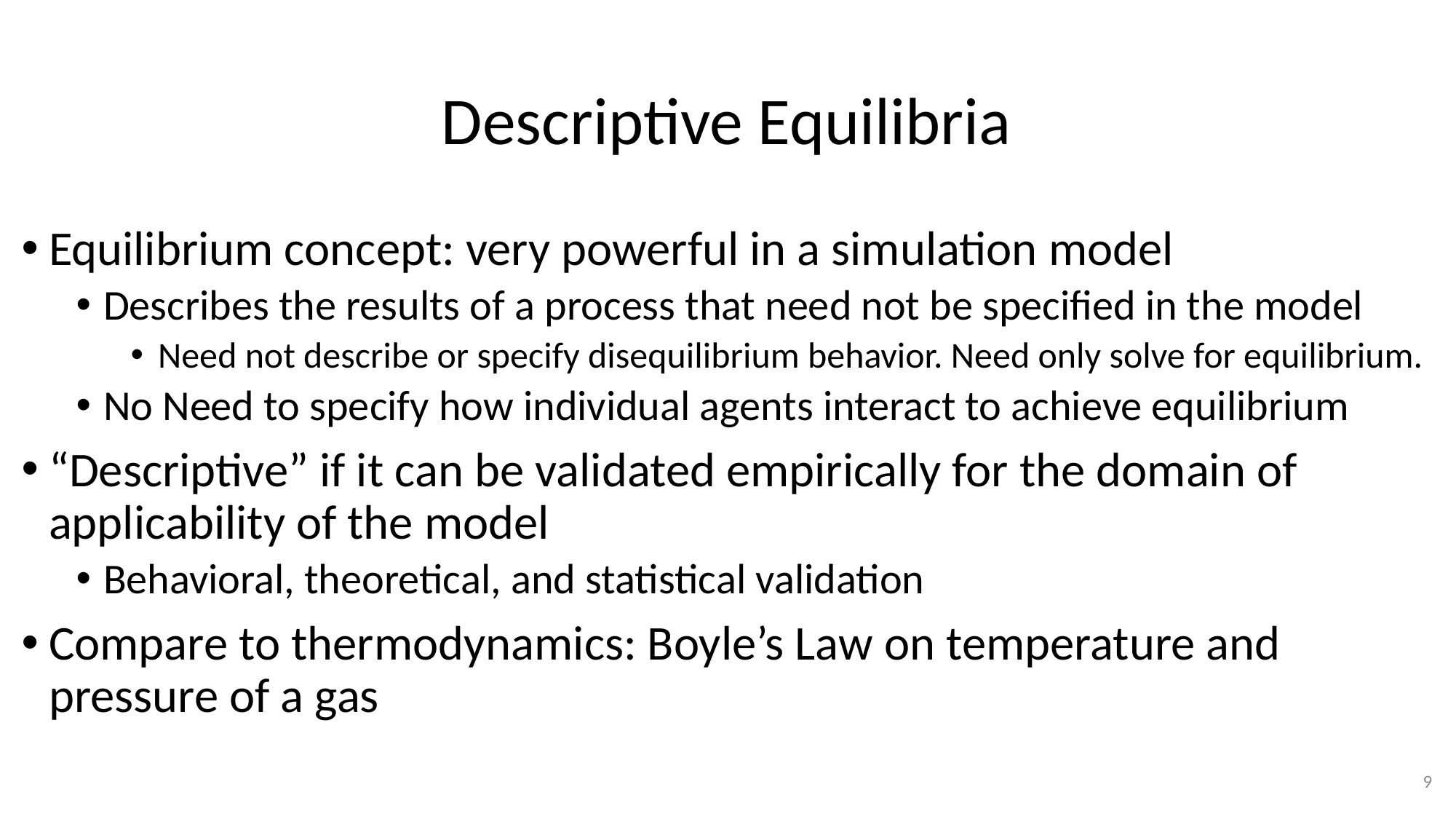

# Descriptive Equilibria
Equilibrium concept: very powerful in a simulation model
Describes the results of a process that need not be specified in the model
Need not describe or specify disequilibrium behavior. Need only solve for equilibrium.
No Need to specify how individual agents interact to achieve equilibrium
“Descriptive” if it can be validated empirically for the domain of applicability of the model
Behavioral, theoretical, and statistical validation
Compare to thermodynamics: Boyle’s Law on temperature and pressure of a gas
9